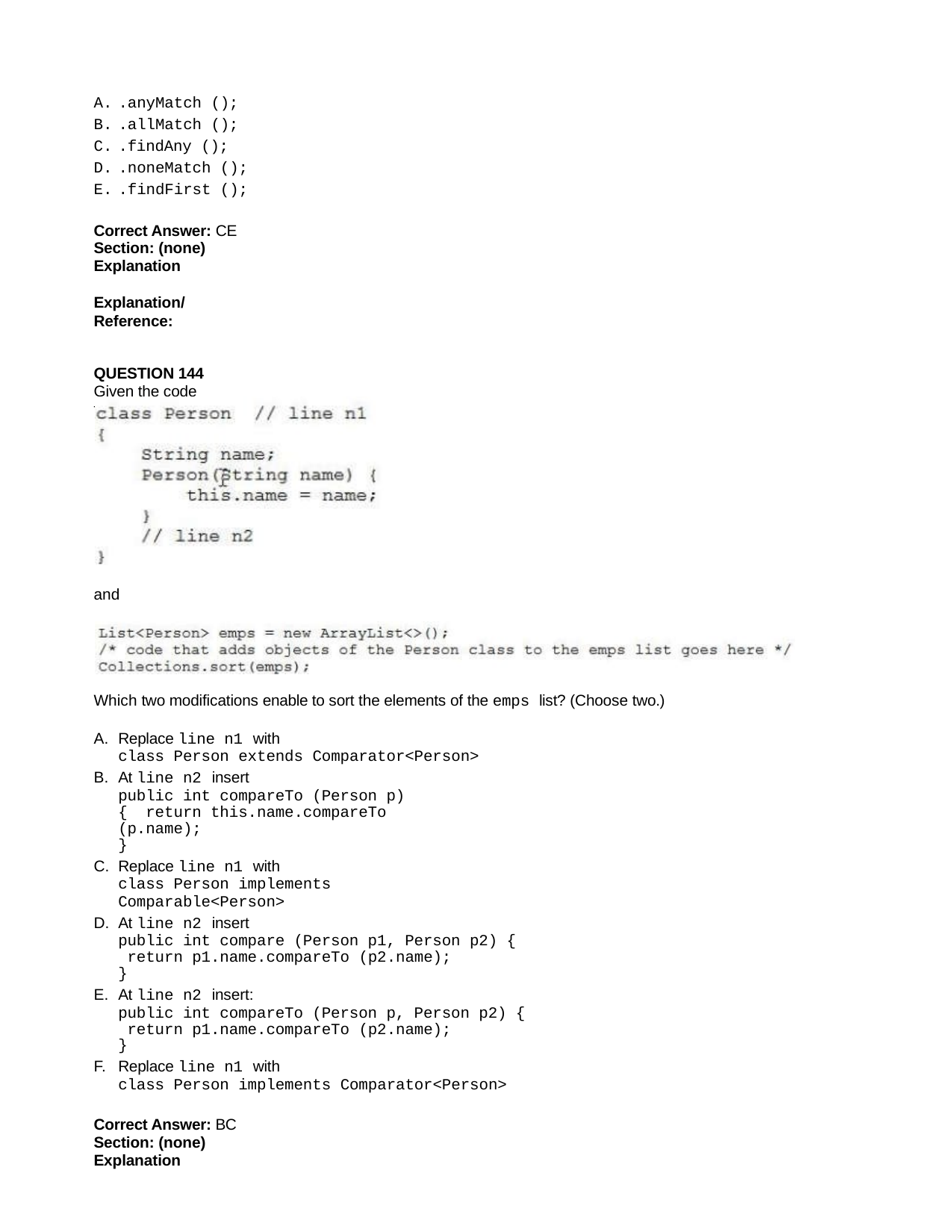

.anyMatch ();
.allMatch ();
.findAny ();
.noneMatch ();
.findFirst ();

Correct Answer: CE  Section: (none)  Explanation

Explanation/Reference:

QUESTION 144
Given the code fragments:

and

Which two modifications enable to sort the elements of the emps list? (Choose two.)

Replace line n1 with
class Person extends Comparator<Person>
At line n2 insert
public int compareTo (Person p) {  return this.name.compareTo (p.name);
}
Replace line n1 with
class Person implements Comparable<Person>
At line n2 insert
public int compare (Person p1, Person p2) {  return p1.name.compareTo (p2.name);
}
At line n2 insert:
public int compareTo (Person p, Person p2) {  return p1.name.compareTo (p2.name);
}
Replace line n1 with
class Person implements Comparator<Person>

Correct Answer: BC  Section: (none)  Explanation